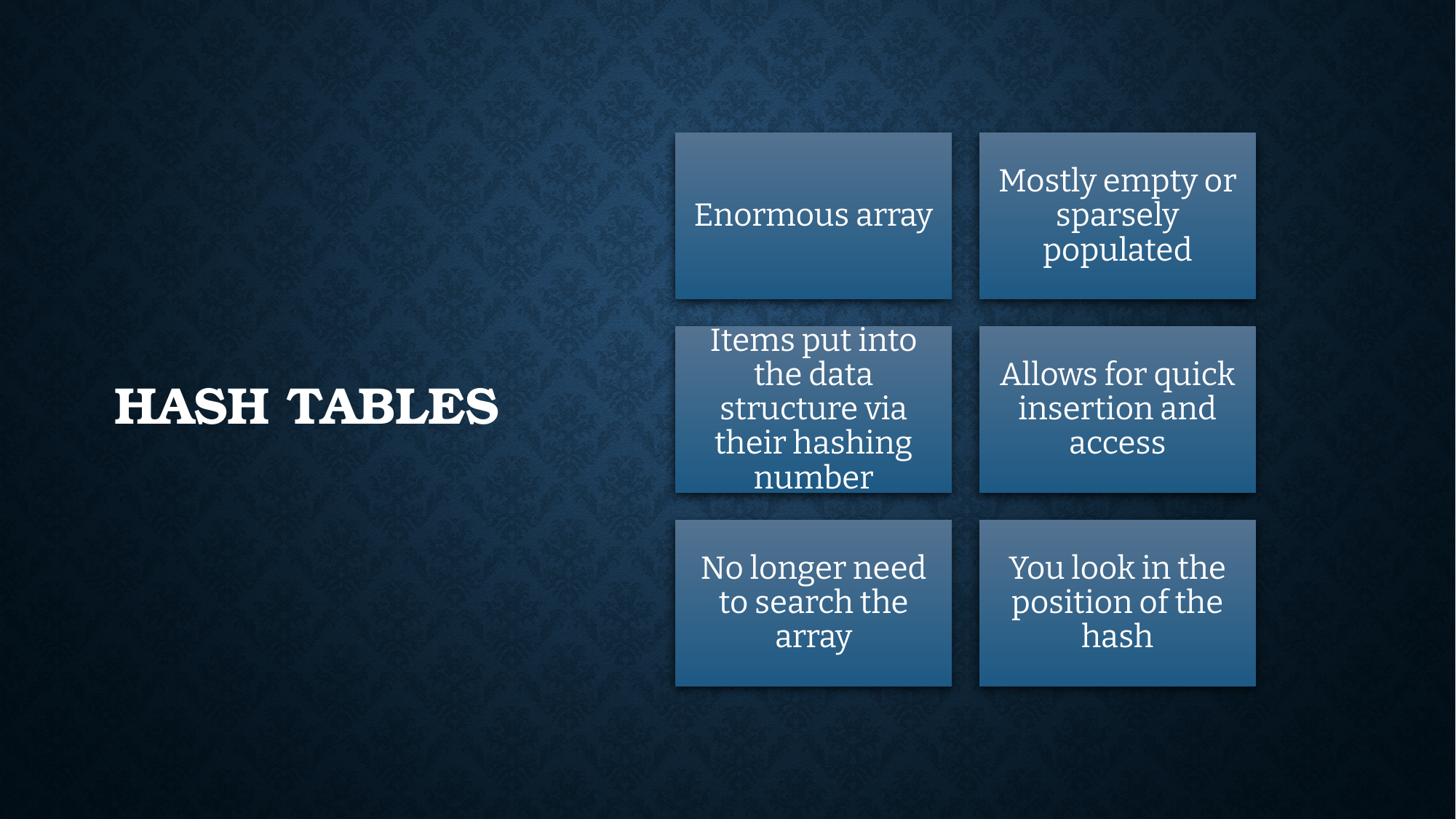

# Hash tables
Enormous array
Mostly empty or sparsely populated
Items put into the data structure via their hashing number
Allows for quick insertion and access
No longer need to search the array
You look in the position of the hash